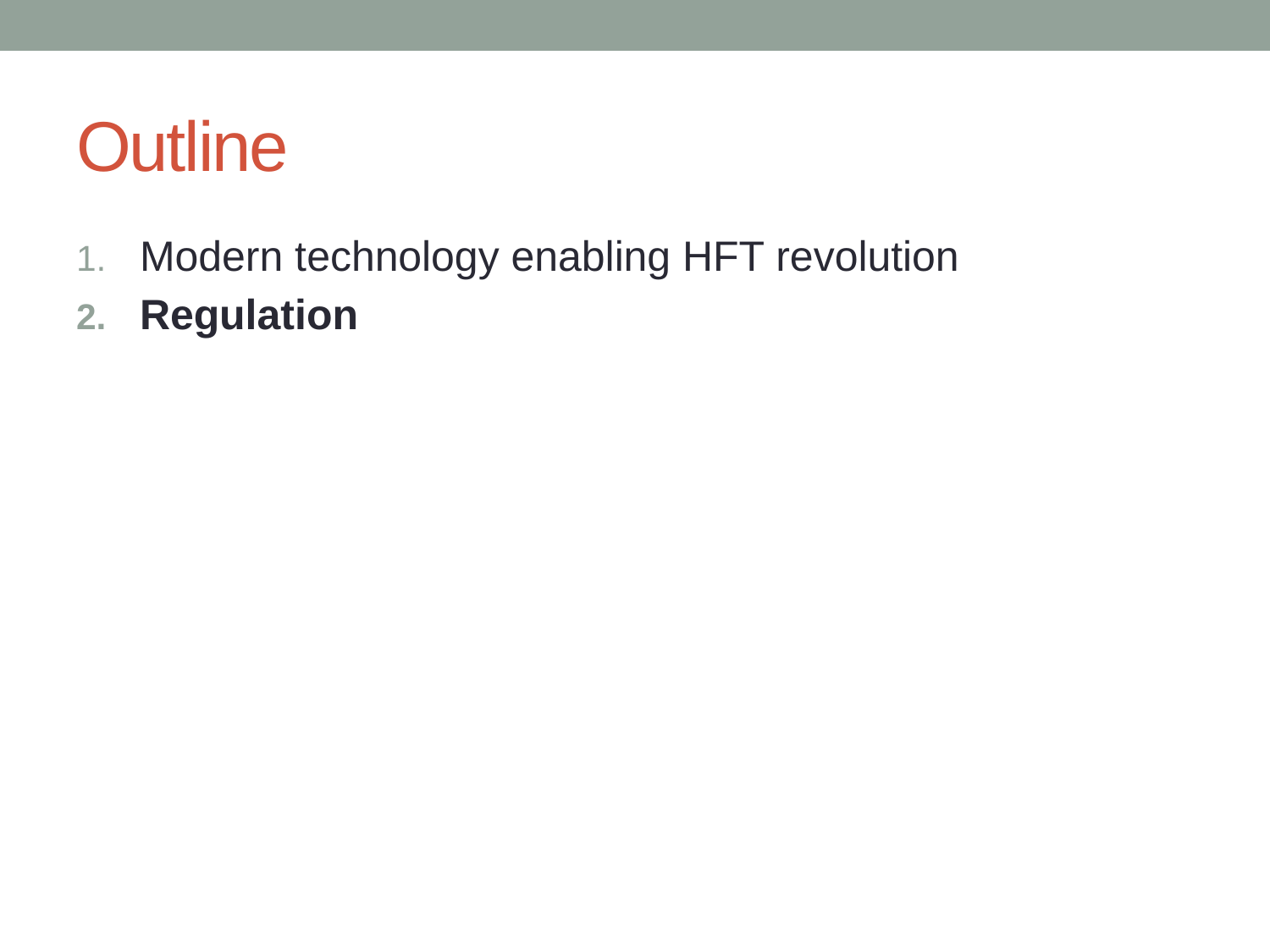

# Outline
Modern technology enabling HFT revolution
Regulation